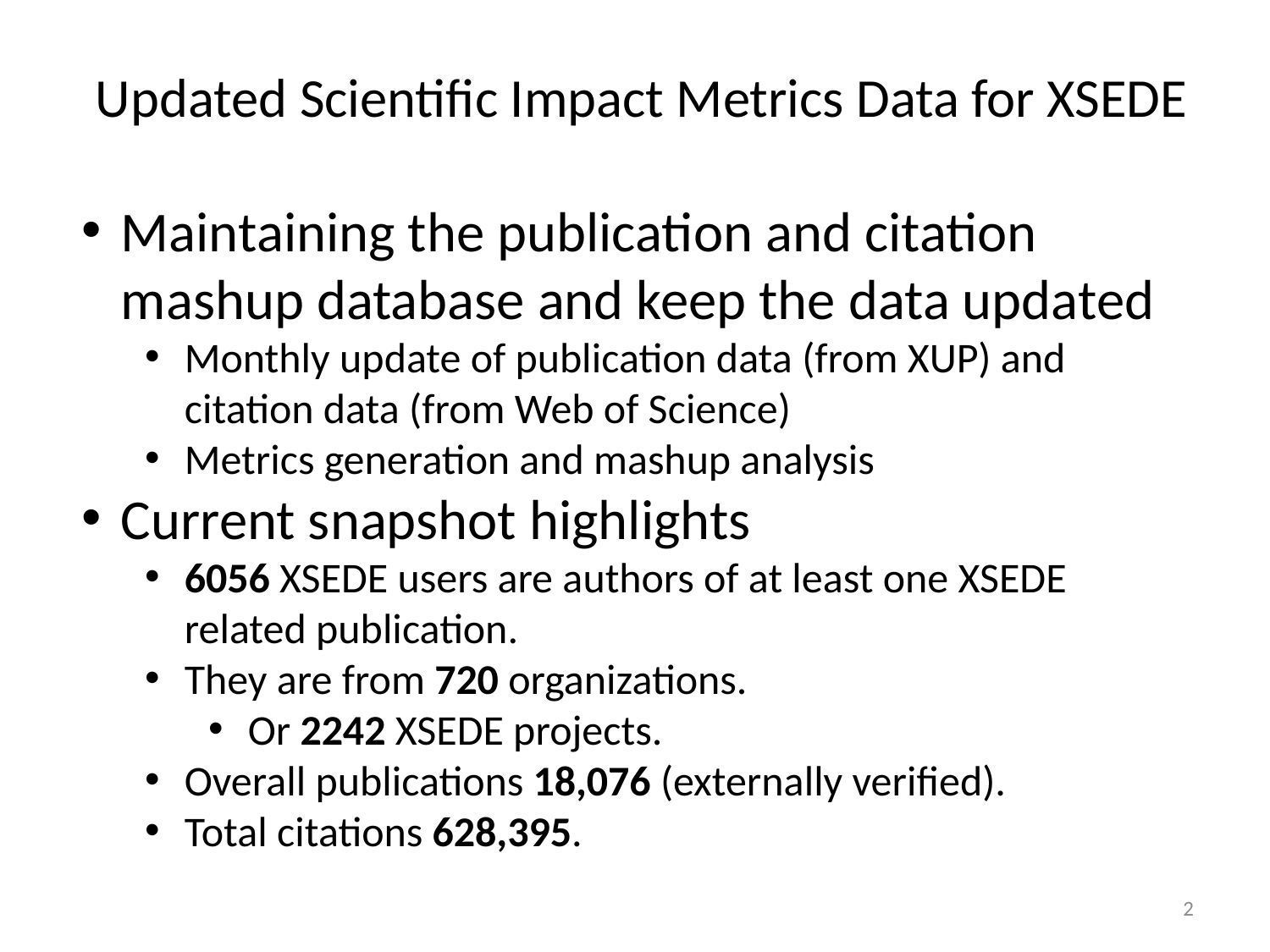

# Updated Scientific Impact Metrics Data for XSEDE
Maintaining the publication and citation mashup database and keep the data updated
Monthly update of publication data (from XUP) and citation data (from Web of Science)
Metrics generation and mashup analysis
Current snapshot highlights
6056 XSEDE users are authors of at least one XSEDE related publication.
They are from 720 organizations.
Or 2242 XSEDE projects.
Overall publications 18,076 (externally verified).
Total citations 628,395.
2